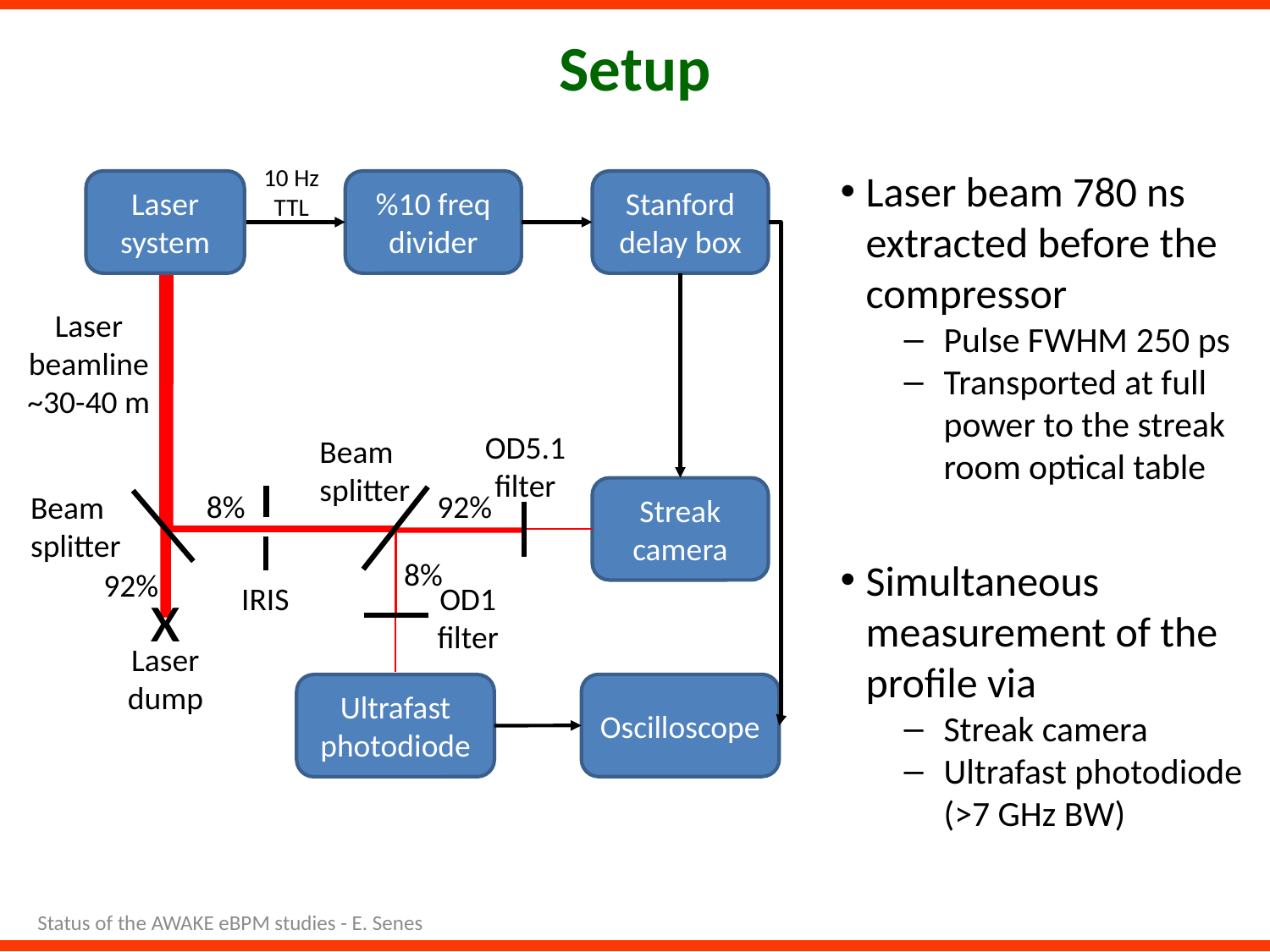

# Setup
10 Hz
TTL
Laser system
%10 freq divider
Stanford delay box
Laser
beamline
~30-40 m
OD5.1
filter
Beam
splitter
Streak camera
8%
92%
Beam
splitter
8%
92%
x
IRIS
OD1
filter
Laser
dump
Oscilloscope
Ultrafast photodiode
Laser beam 780 ns extracted before the compressor
Pulse FWHM 250 ps
Transported at full power to the streak room optical table

Simultaneous measurement of the profile via
Streak camera
Ultrafast photodiode (>7 GHz BW)
Status of the AWAKE eBPM studies - E. Senes